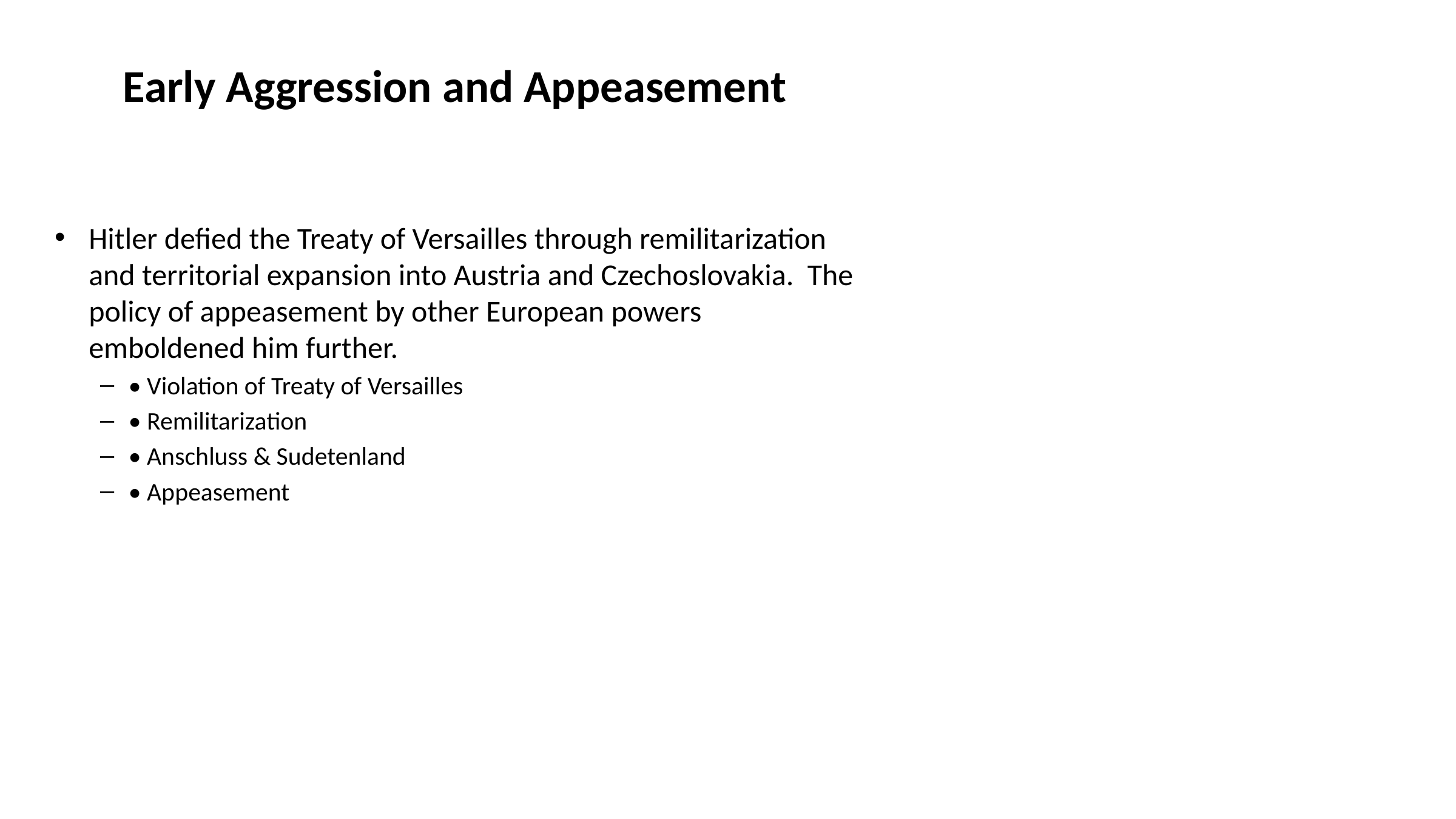

# Early Aggression and Appeasement

Hitler defied the Treaty of Versailles through remilitarization and territorial expansion into Austria and Czechoslovakia.  The policy of appeasement by other European powers emboldened him further.
• Violation of Treaty of Versailles
• Remilitarization
• Anschluss & Sudetenland
• Appeasement